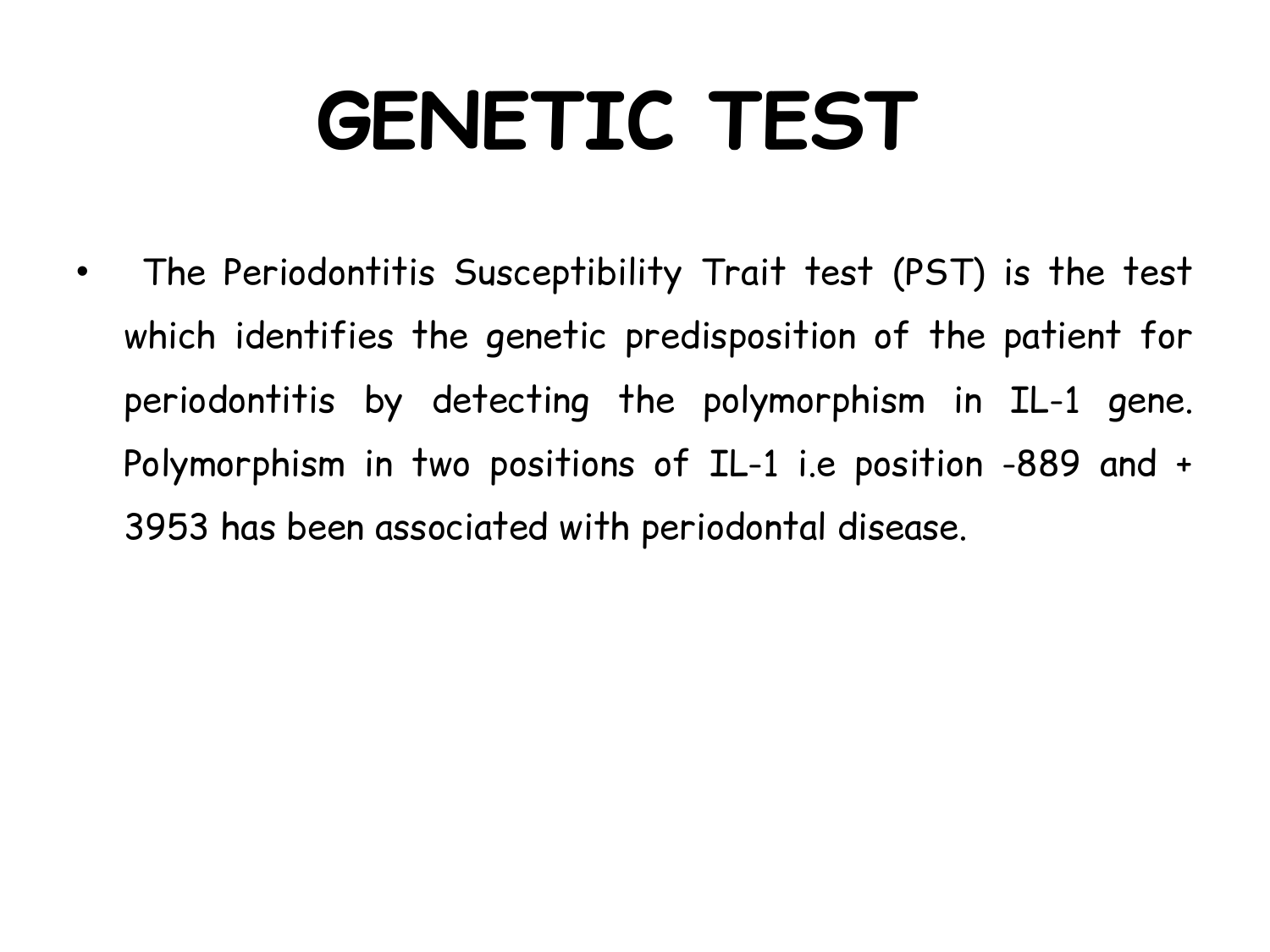

# GENETIC TEST
 The Periodontitis Susceptibility Trait test (PST) is the test which identifies the genetic predisposition of the patient for periodontitis by detecting the polymorphism in IL-1 gene. Polymorphism in two positions of IL-1 i.e position -889 and + 3953 has been associated with periodontal disease.